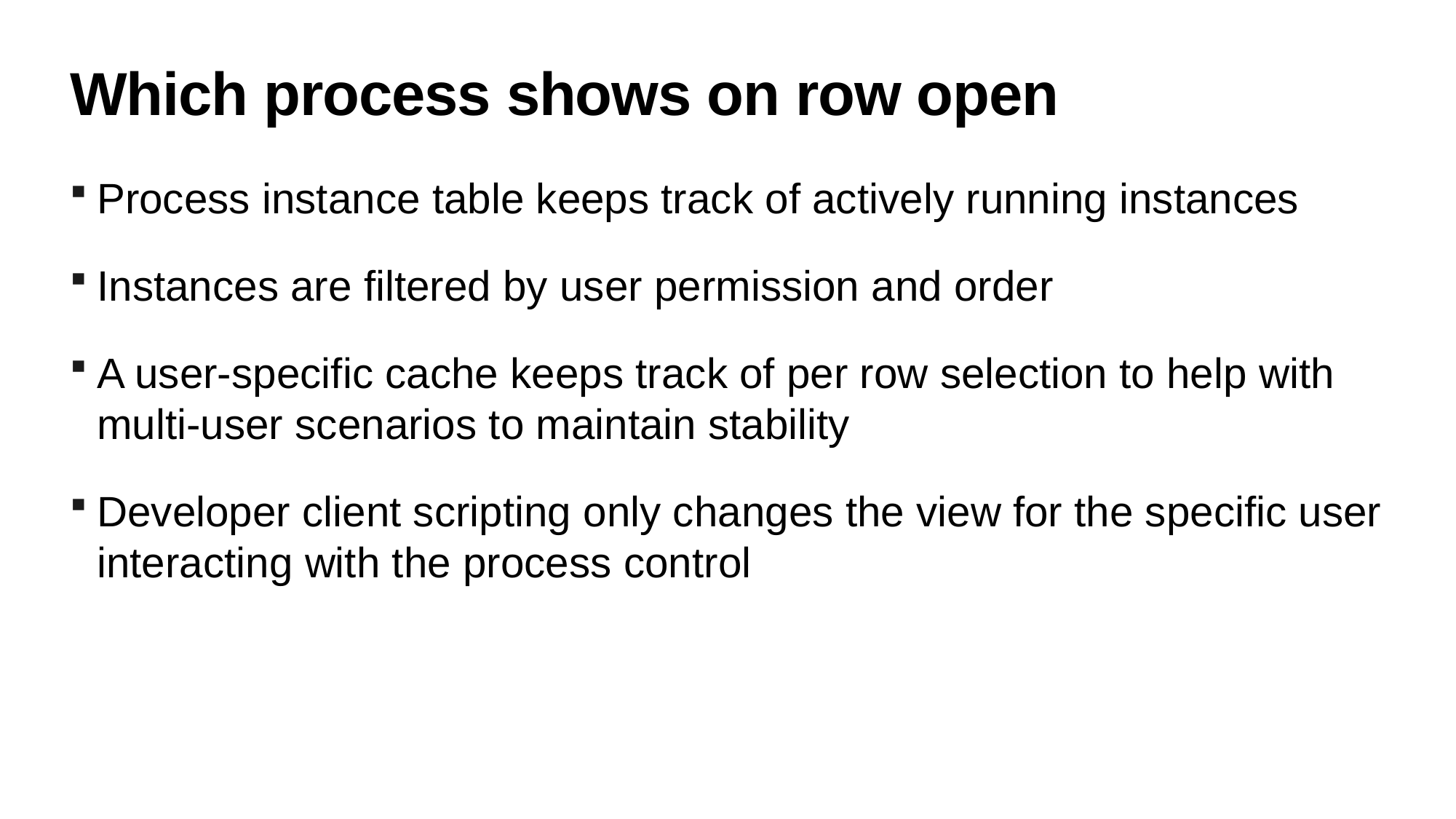

# Which process shows on row open
Process instance table keeps track of actively running instances
Instances are filtered by user permission and order
A user-specific cache keeps track of per row selection to help with multi-user scenarios to maintain stability
Developer client scripting only changes the view for the specific user interacting with the process control